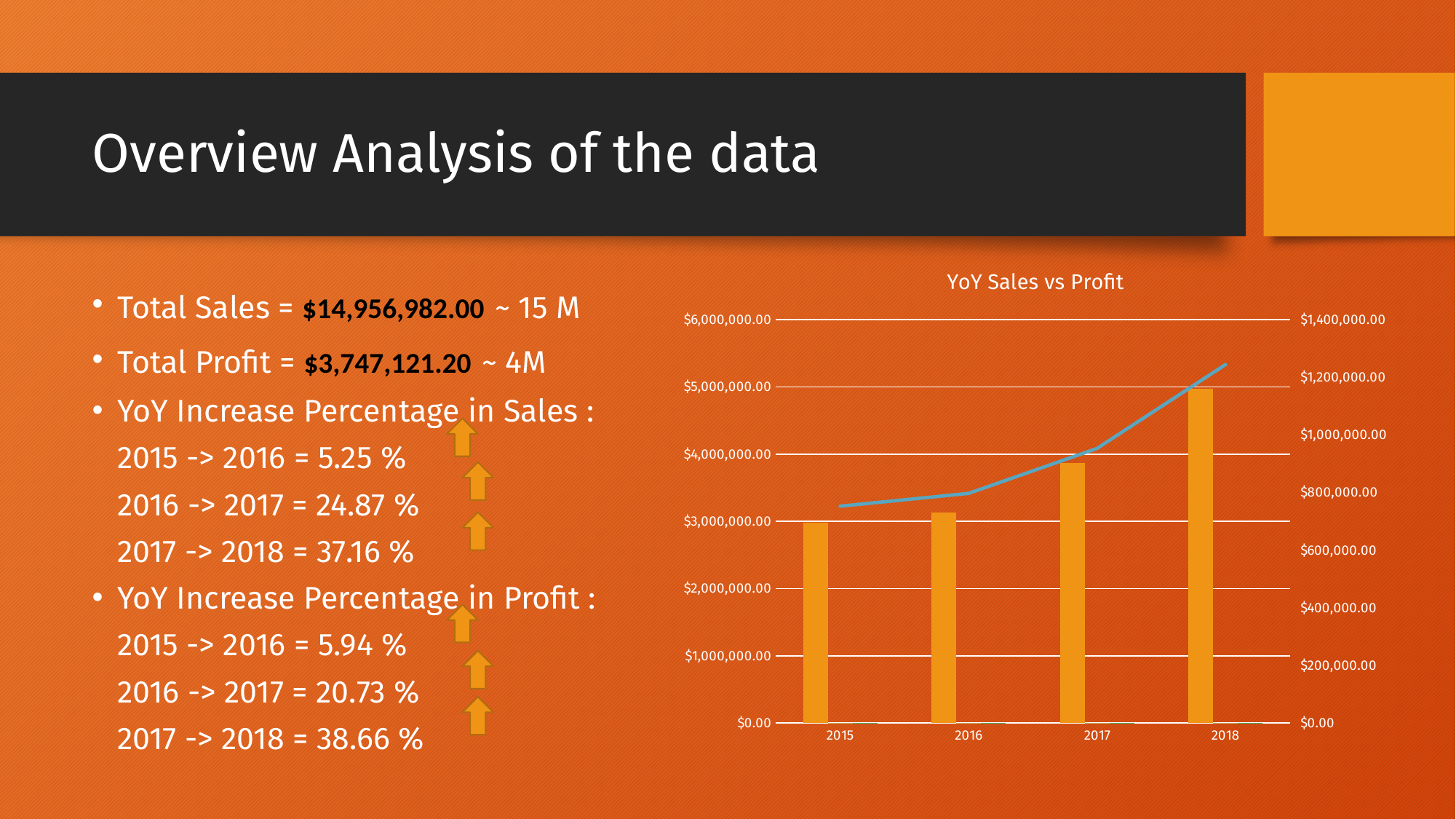

# Overview Analysis of the data

### Chart: YoY Sales vs Profit

| Category | Sum of Sales | YoY Sales Per | YoY Profit Perc | Sum of Profit |
|---|---|---|---|---|
| 2015 | 2975599.0 | 1.0 | 1.0 | 752529.1100000001 |
| 2016 | 3131959.0 | 1.0525474030606947 | 1.0593516973715462 | 797192.9899999991 |
| 2017 | 3871912.0 | 1.301221031462909 | 1.266683517399078 | 953216.2199999979 |
| 2018 | 4977512.0 | 1.6727764729051193 | 1.653335217822999 | 1244182.8799999978 |
Total Sales = $14,956,982.00 ~ 15 M
Total Profit = $3,747,121.20 ~ 4M
YoY Increase Percentage in Sales :
   2015 -> 2016 = 5.25 %
   2016 -> 2017 = 24.87 %
   2017 -> 2018 = 37.16 %
YoY Increase Percentage in Profit :
   2015 -> 2016 = 5.94 %
   2016 -> 2017 = 20.73 %
   2017 -> 2018 = 38.66 %